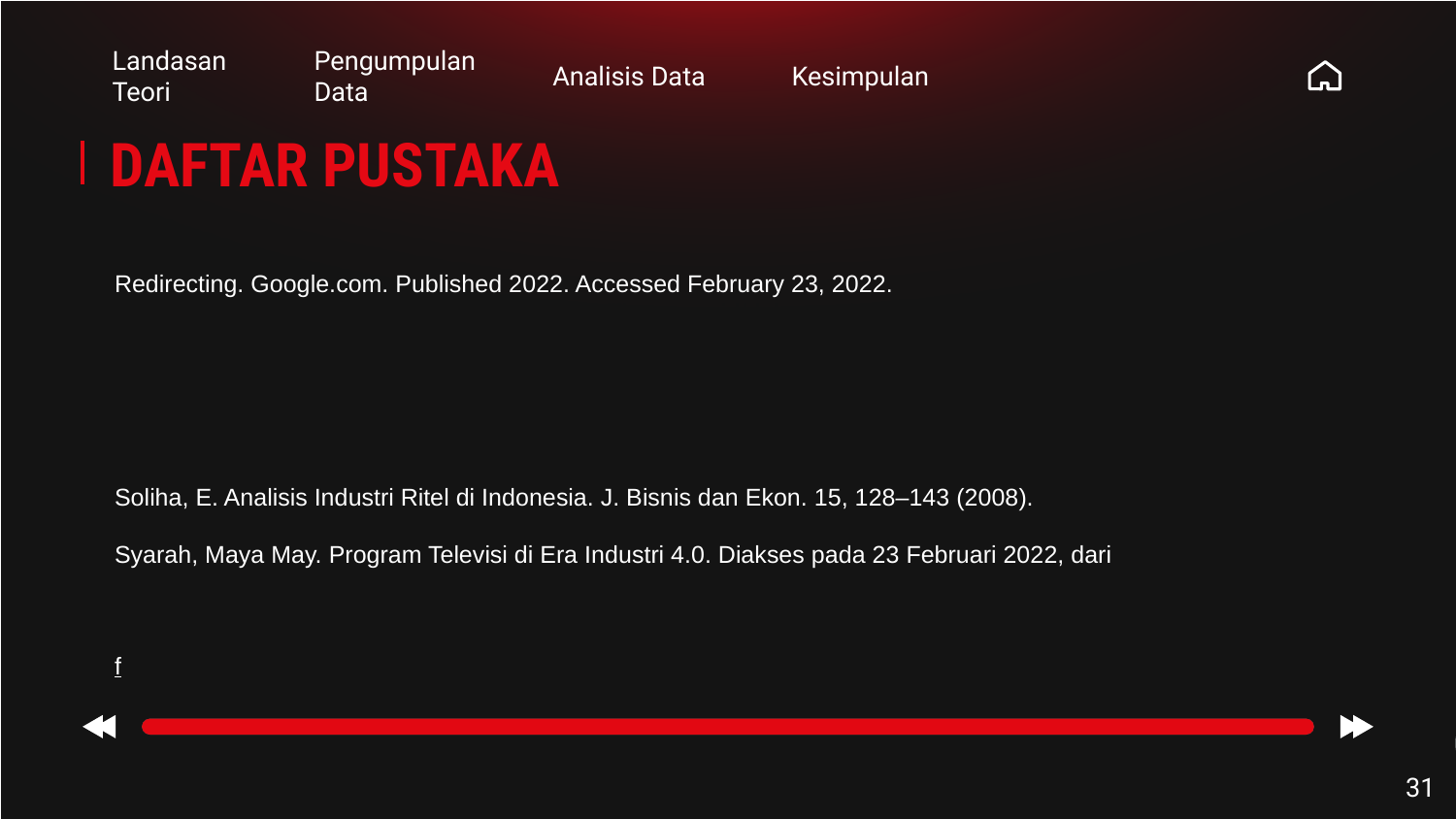

Landasan Teori
Pengumpulan Data
Analisis Data
Kesimpulan

# DAFTAR PUSTAKA

Redirecting. Google.com. Published 2022. Accessed February 23, 2022. https://www.google.com/url?q=https://digilib.uns.ac.id/dokumen/download/14336/MjkxMjQ%3D/Film-televisi-dan-kesenjangan-kepuasan-Studi-tentang-kesenjangan-kepuasaan-menyaksikan-Film-televisi-di-SCTV-dan-sinema-siang-di-RCTI-di-kalangan-Mahasiswa-ilmu-komunikasi-angkatan-2007-2009-melealui-pendekatan-Uses-and-Grafiticaton-abstrak.pdf&sa=D&source=docs&ust=1645614500362190&usg=AOvVaw2LynUBTCG8o0YpqyX_zNyA

Soliha, E. Analisis Industri Ritel di Indonesia. J. Bisnis dan Ekon. 15, 128–143 (2008).

Syarah, Maya May. Program Televisi di Era Industri 4.0. Diakses pada 23 Februari 2022, dari https://repository.bsi.ac.id/index.php/unduh/item/206693/isi-buku-kreativitas-sebagai-literasi-media-televisi-di-era-4.0.pd
f ‌

‌

31